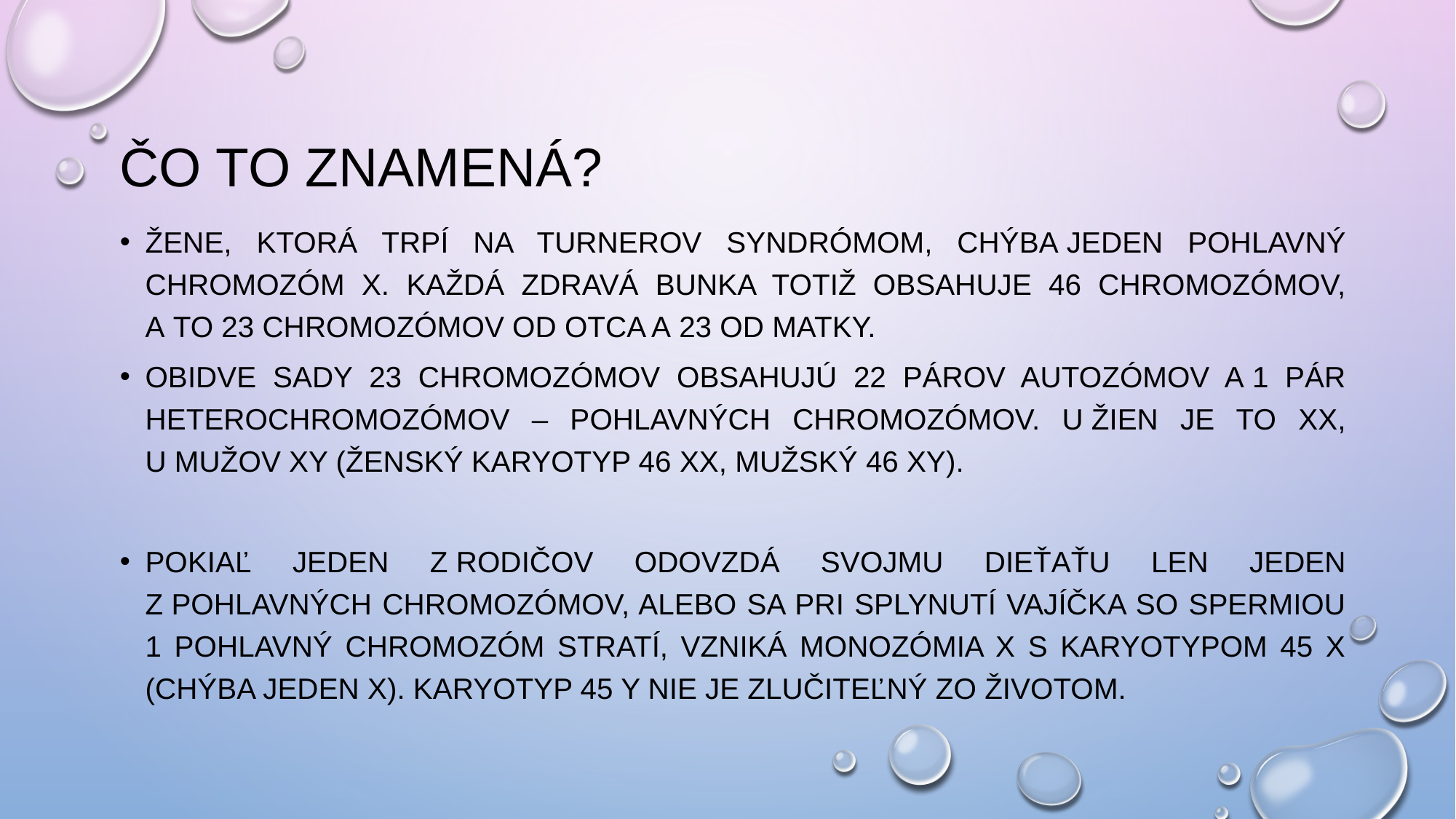

# Čo to znamená?
Žene, ktorá trpí na Turnerov syndrómom, chýba jeden pohlavný chromozóm X. Každá zdravá bunka totiž obsahuje 46 chromozómov, a to 23 chromozómov od otca a 23 od matky.
Obidve sady 23 chromozómov obsahujú 22 párov autozómov a 1 pár heterochromozómov – pohlavných chromozómov. U žien je to XX, u mužov XY (ženský karyotyp 46 XX, mužský 46 XY).

Pokiaľ jeden z rodičov odovzdá svojmu dieťaťu len jeden z pohlavných chromozómov, alebo sa pri splynutí vajíčka so spermiou 1 pohlavný chromozóm stratí, vzniká monozómia X s karyotypom 45 X (chýba jeden X). Karyotyp 45 Y nie je zlučiteľný zo životom.